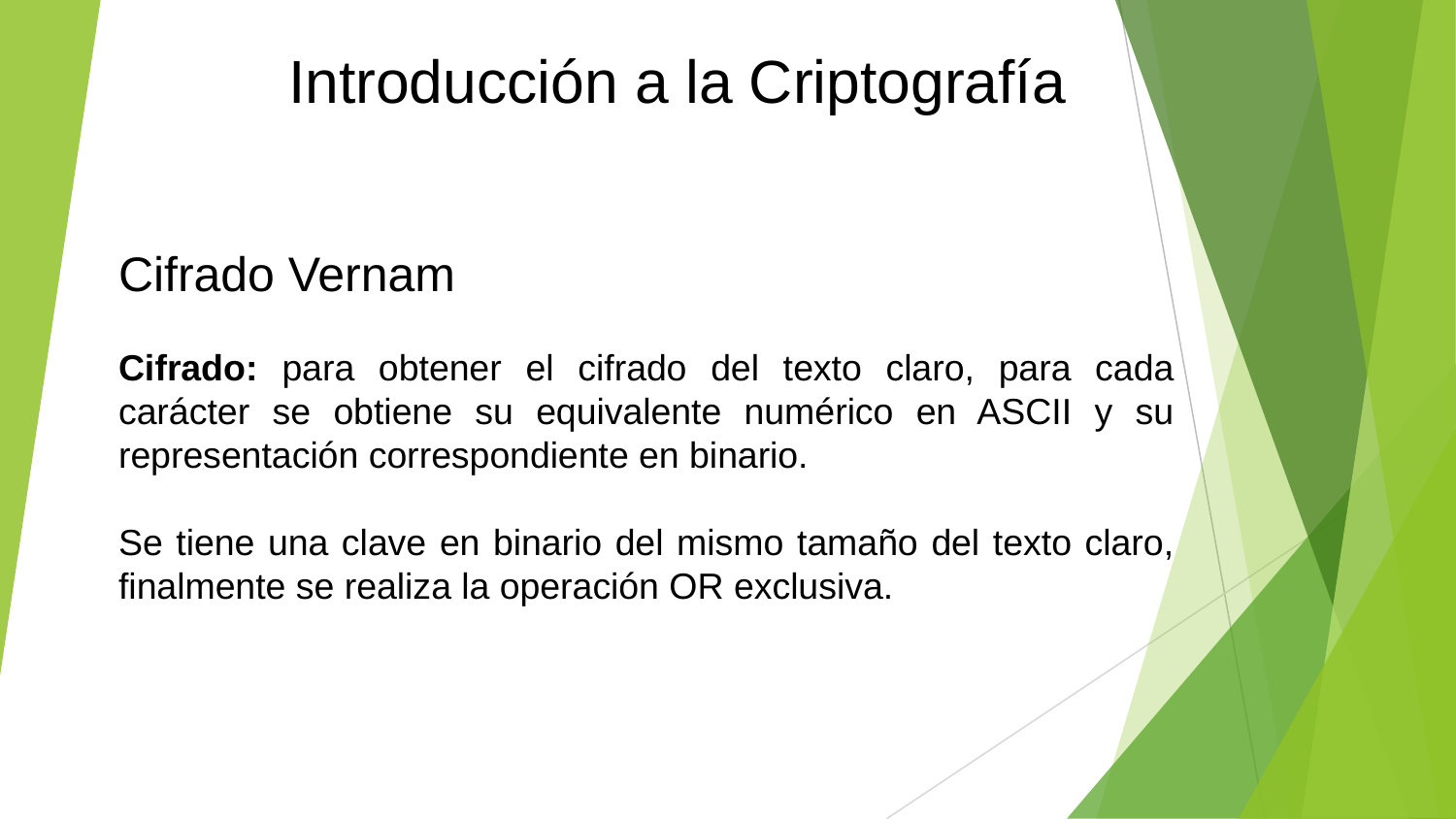

Introducción a la Criptografía
Cifrado Vernam
Cifrado: para obtener el cifrado del texto claro, para cada carácter se obtiene su equivalente numérico en ASCII y su representación correspondiente en binario.

Se tiene una clave en binario del mismo tamaño del texto claro, finalmente se realiza la operación OR exclusiva.